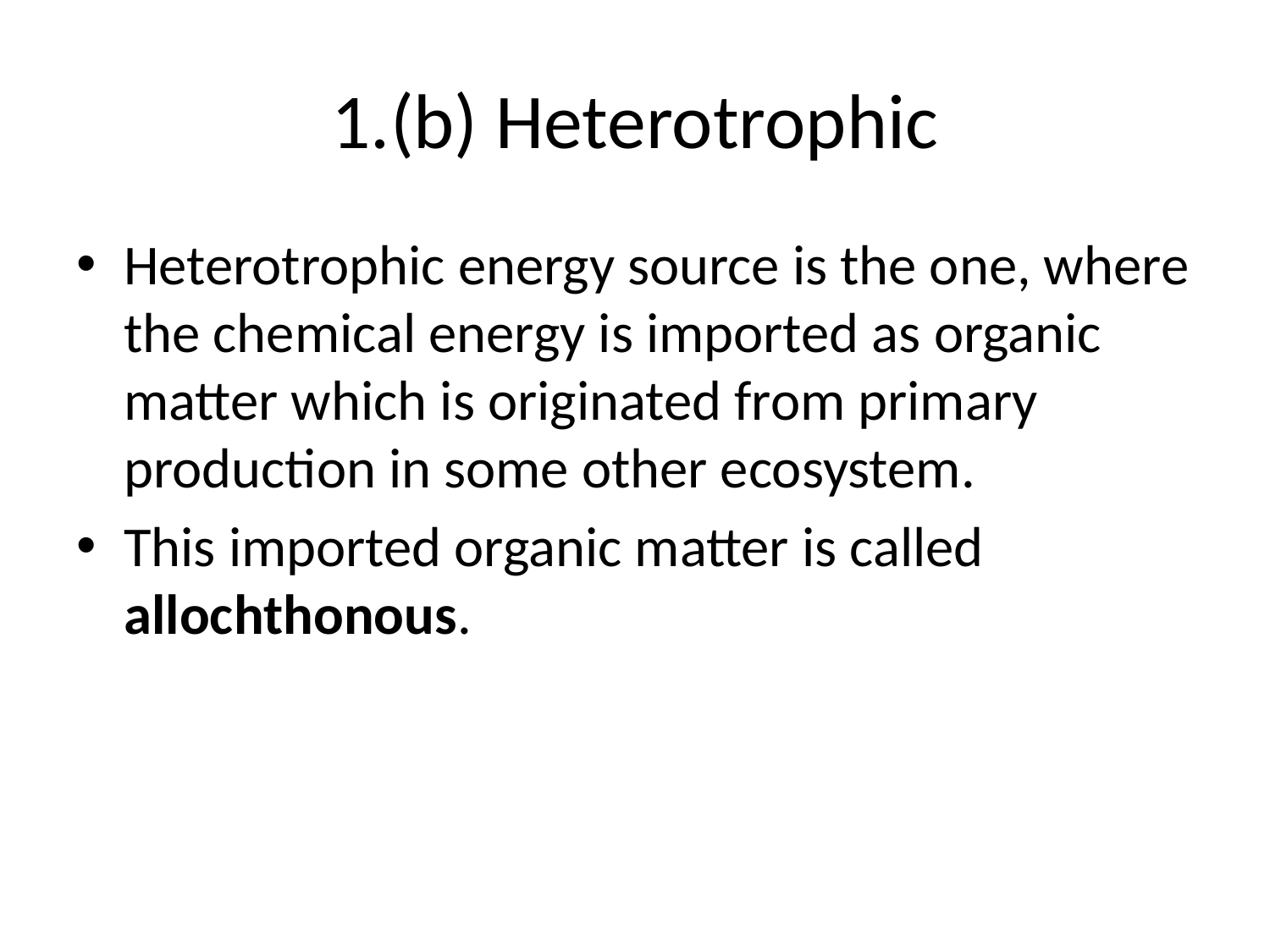

# 1.(b) Heterotrophic
Heterotrophic energy source is the one, where the chemical energy is imported as organic matter which is originated from primary production in some other ecosystem.
This imported organic matter is called allochthonous.